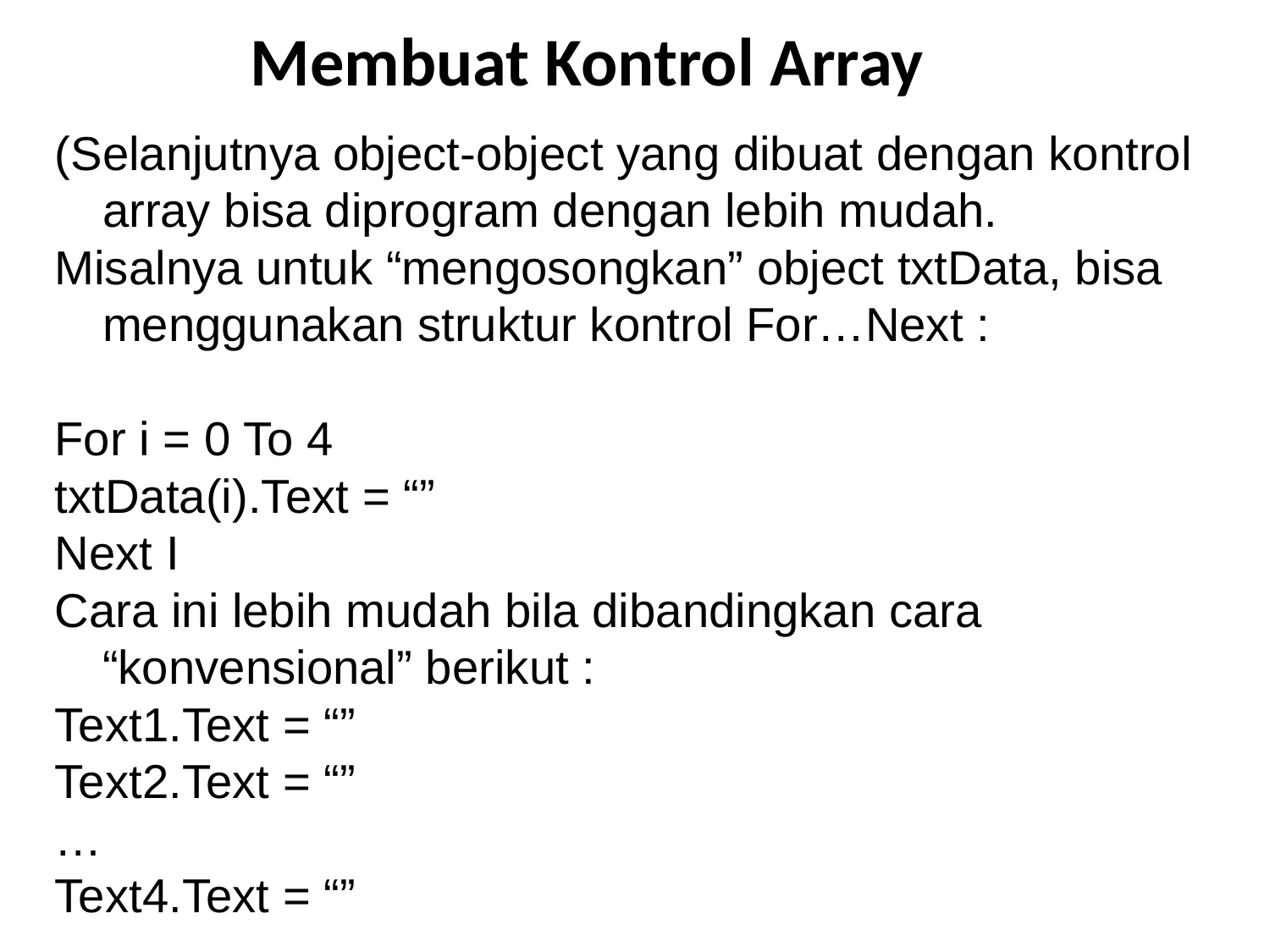

# Membuat Kontrol Array
(Selanjutnya object-object yang dibuat dengan kontrol array bisa diprogram dengan lebih mudah.
Misalnya untuk “mengosongkan” object txtData, bisa menggunakan struktur kontrol For…Next :

For i = 0 To 4
txtData(i).Text = “”
Next I
Cara ini lebih mudah bila dibandingkan cara “konvensional” berikut :
Text1.Text = “”
Text2.Text = “”
…
Text4.Text = “”